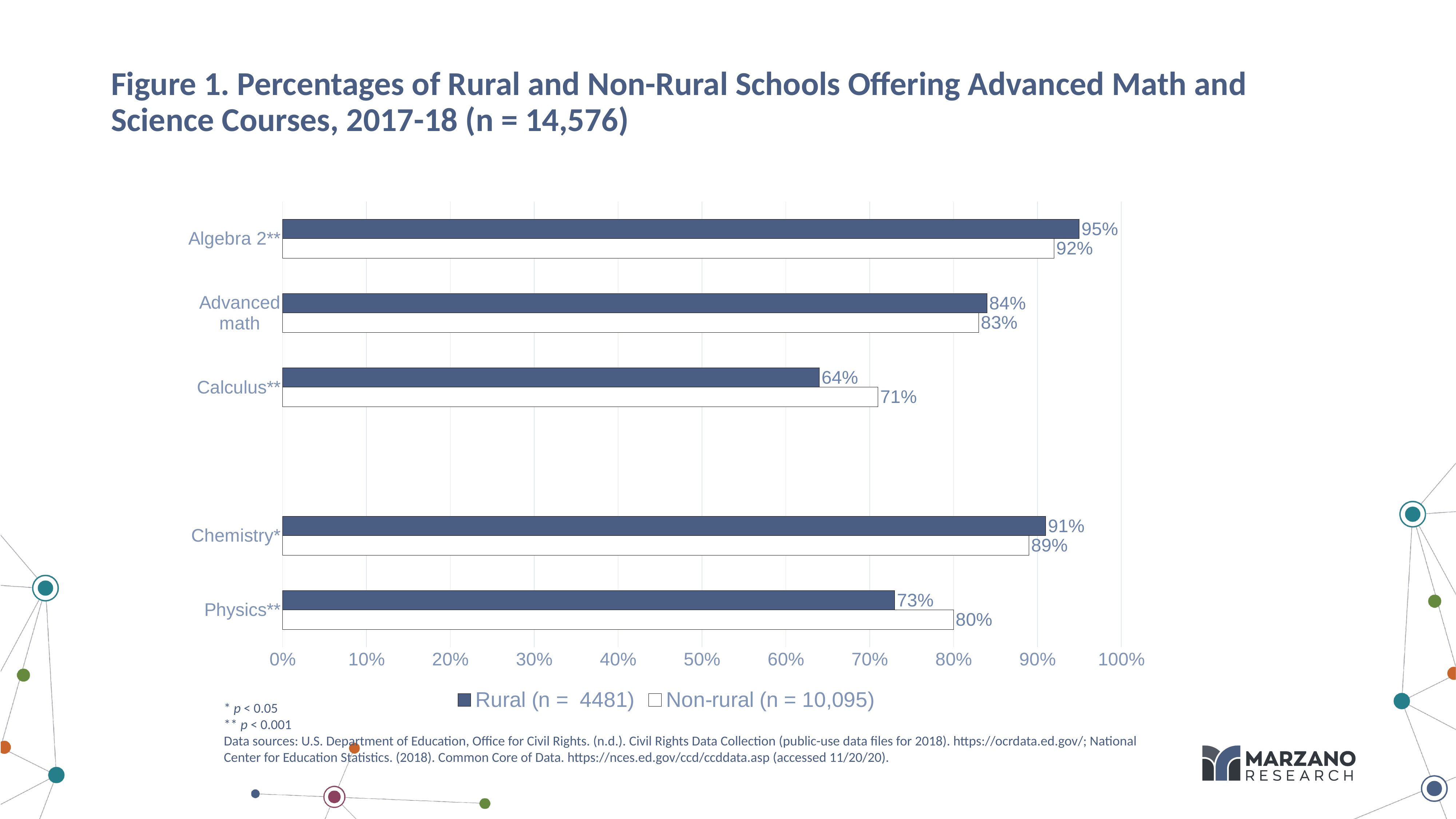

# Figure 1. Percentages of Rural and Non-Rural Schools Offering Advanced Math and Science Courses, 2017-18 (n = 14,576)

### Chart

| Category | Non-rural (n = 10,095) | Rural (n =  4481) |
|---|---|---|
| Physics** | 0.8 | 0.73 |
| Chemistry* | 0.89 | 0.91 |
|  | None | None |
| Calculus** | 0.71 | 0.64 |
| Advanced math | 0.83 | 0.84 |
| Algebra 2** | 0.92 | 0.95 |
* p < 0.05
** p < 0.001
Data sources: U.S. Department of Education, Office for Civil Rights. (n.d.). Civil Rights Data Collection (public-use data files for 2018). https://ocrdata.ed.gov/; National Center for Education Statistics. (2018). Common Core of Data. https://nces.ed.gov/ccd/ccddata.asp (accessed 11/20/20).